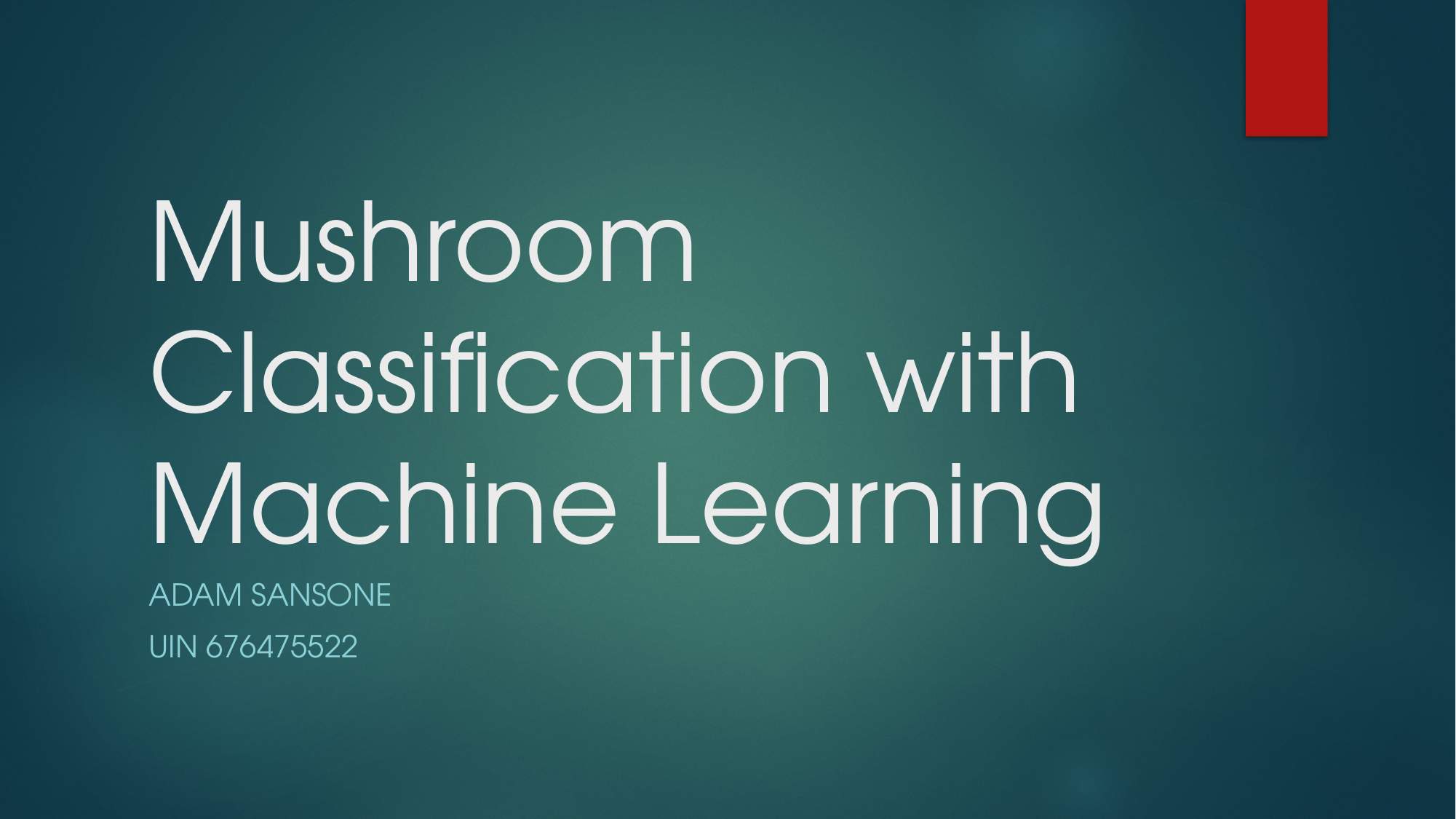

# Mushroom Classification with Machine Learning
Adam Sansone
UIN 676475522